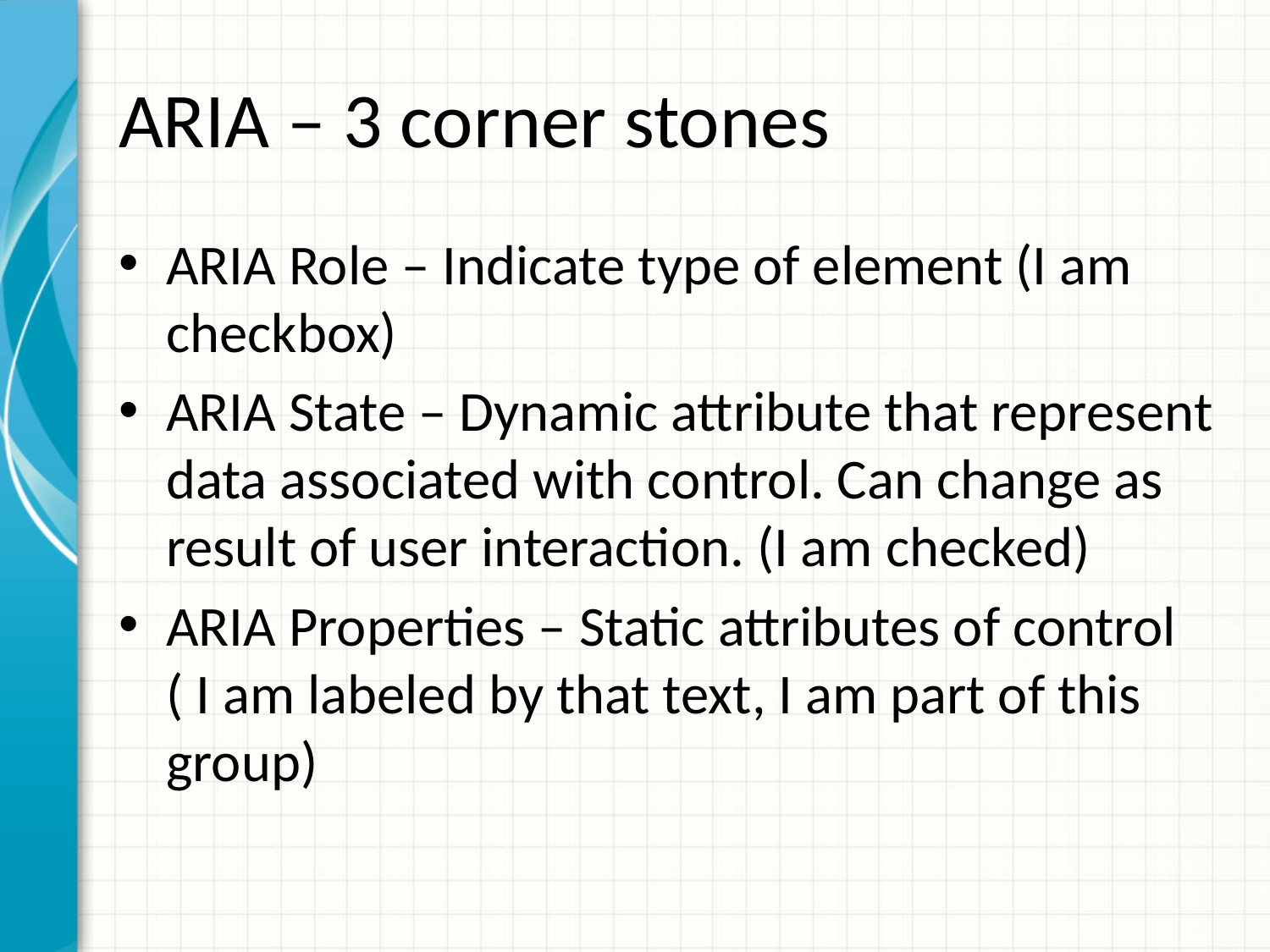

# ARIA – 3 corner stones
ARIA Role – Indicate type of element (I am checkbox)
ARIA State – Dynamic attribute that represent data associated with control. Can change as result of user interaction. (I am checked)
ARIA Properties – Static attributes of control ( I am labeled by that text, I am part of this group)